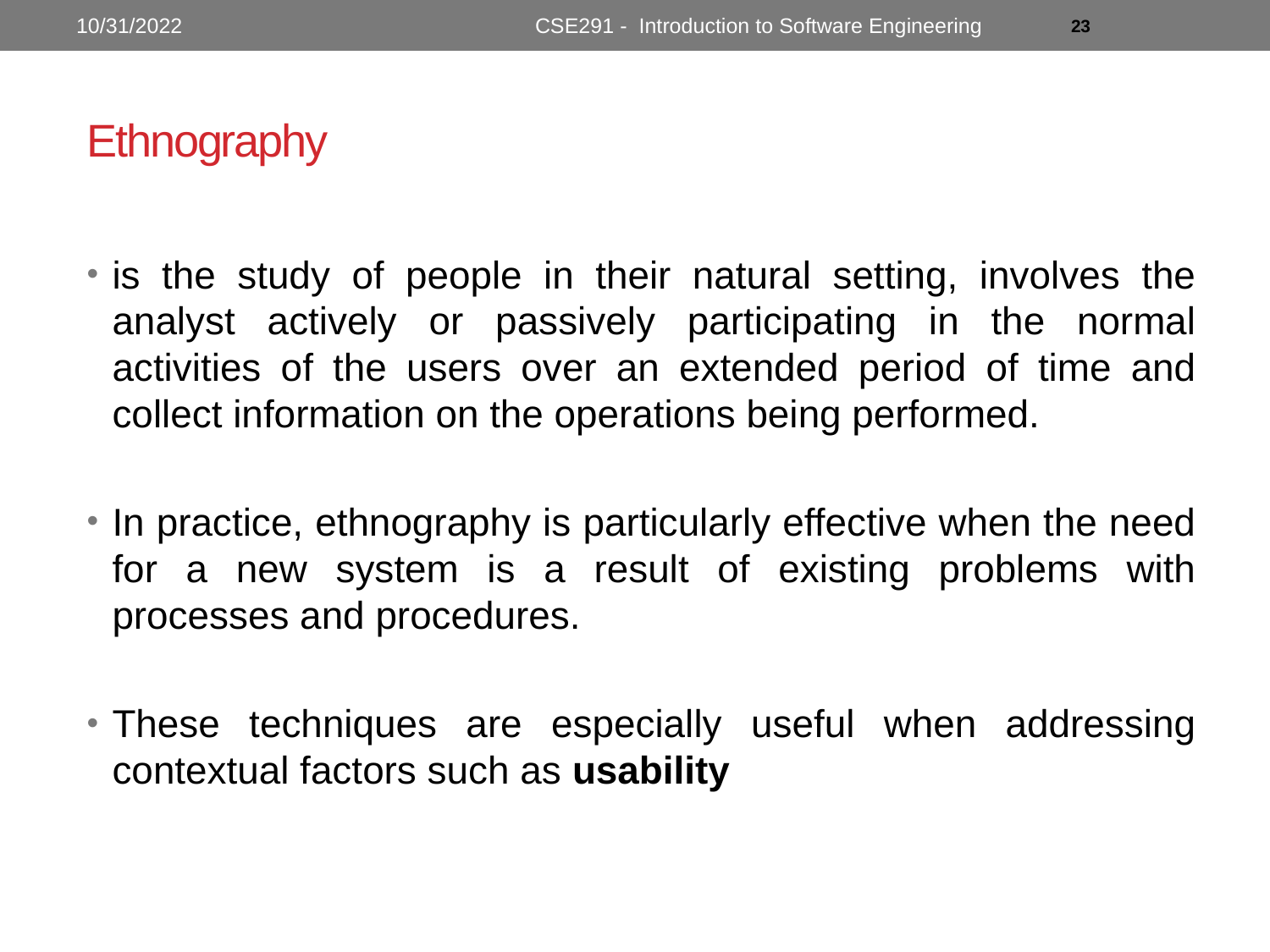

10/31/2022
CSE291 -  Introduction to Software Engineering
23
# Ethnography
is the study of people in their natural setting, involves the analyst actively or passively participating in the normal activities of the users over an extended period of time and collect information on the operations being performed.

In practice, ethnography is particularly effective when the need for a new system is a result of existing problems with processes and procedures.

These techniques are especially useful when addressing contextual factors such as usability